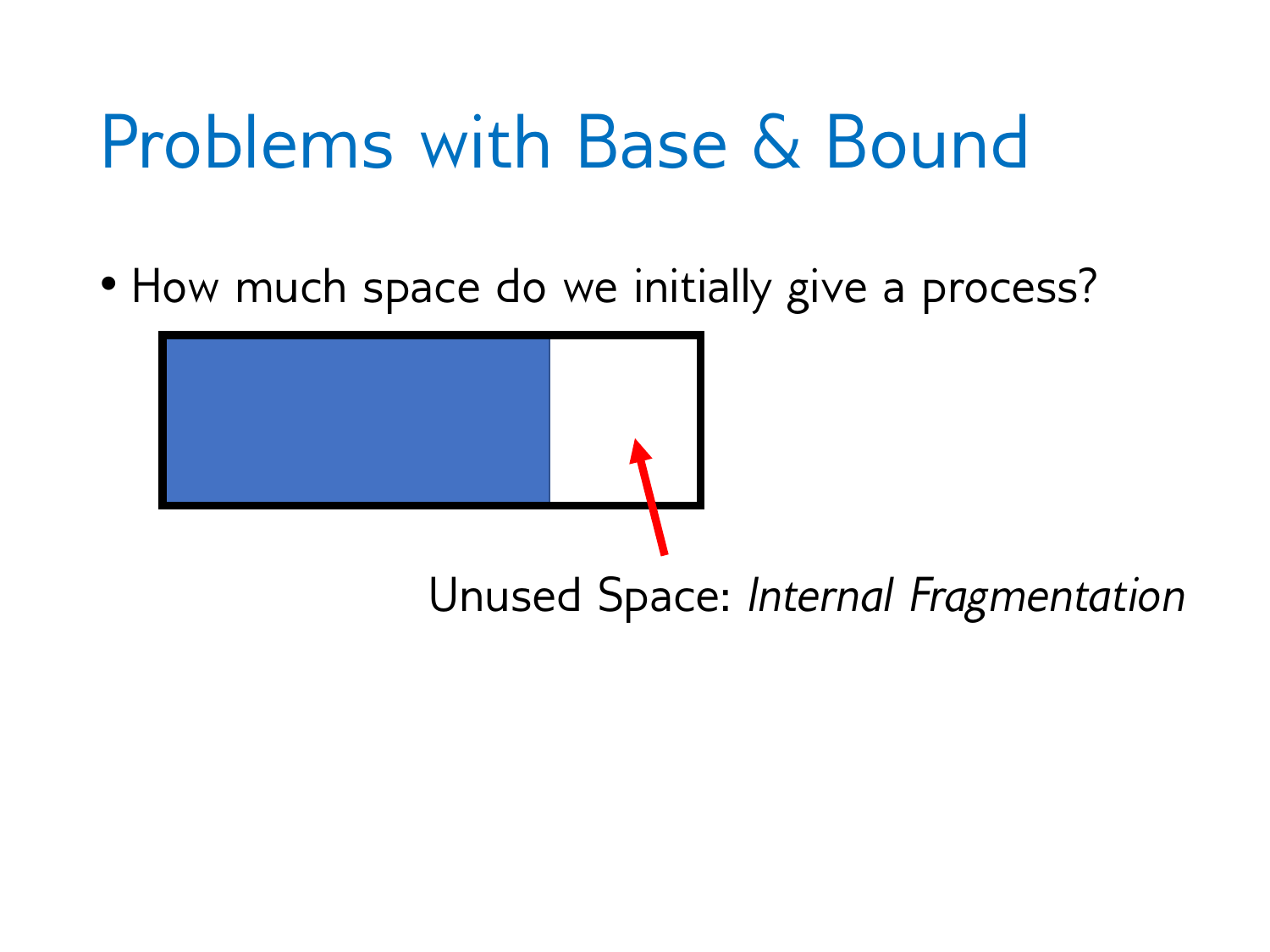

# Problems with Base & Bound
How much space do we initially give a process?

Unused Space: Internal Fragmentation